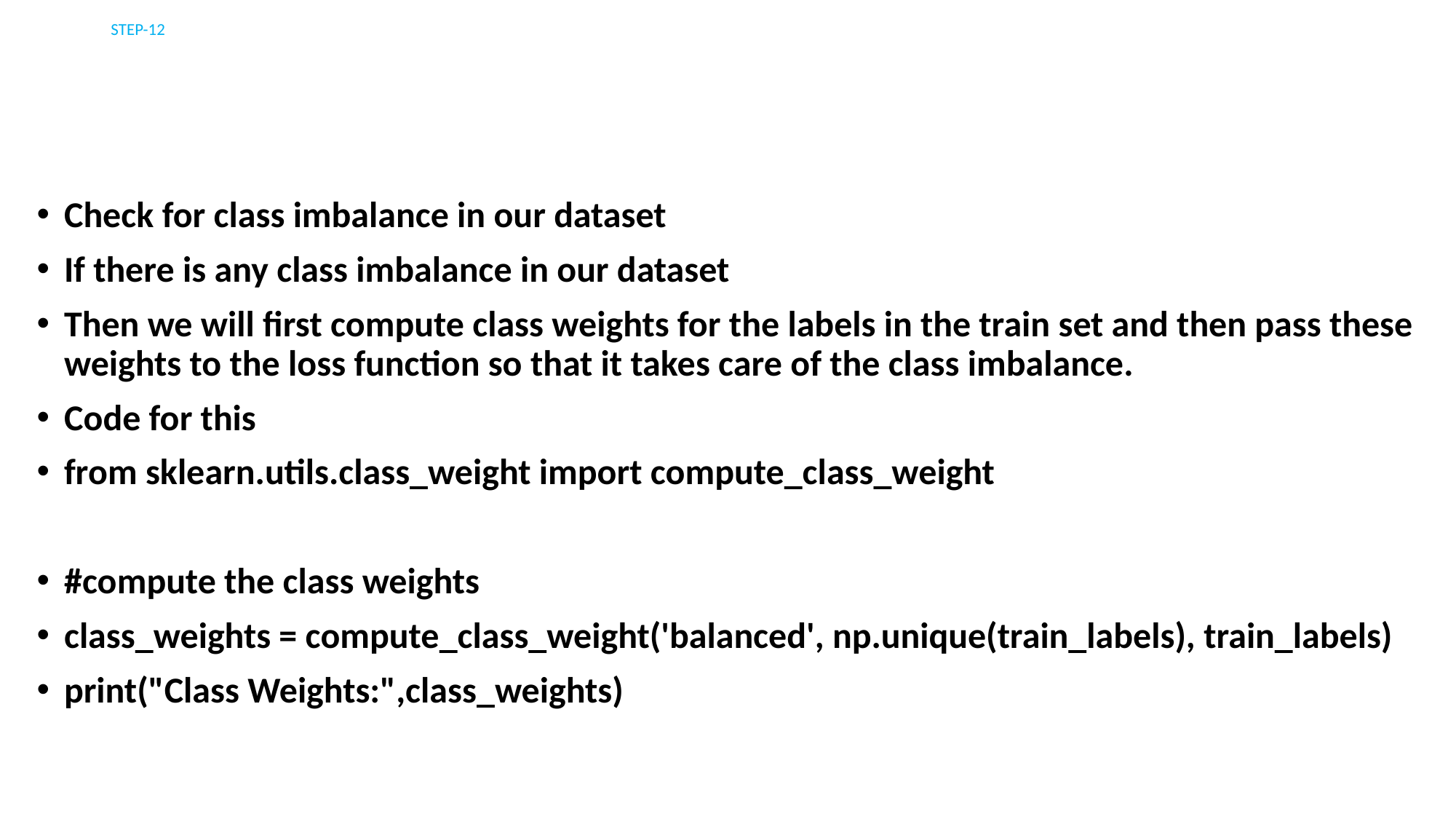

# STEP-12
Check for class imbalance in our dataset
If there is any class imbalance in our dataset
Then we will first compute class weights for the labels in the train set and then pass these weights to the loss function so that it takes care of the class imbalance.
Code for this
from sklearn.utils.class_weight import compute_class_weight

#compute the class weights
class_weights = compute_class_weight('balanced', np.unique(train_labels), train_labels)
print("Class Weights:",class_weights)